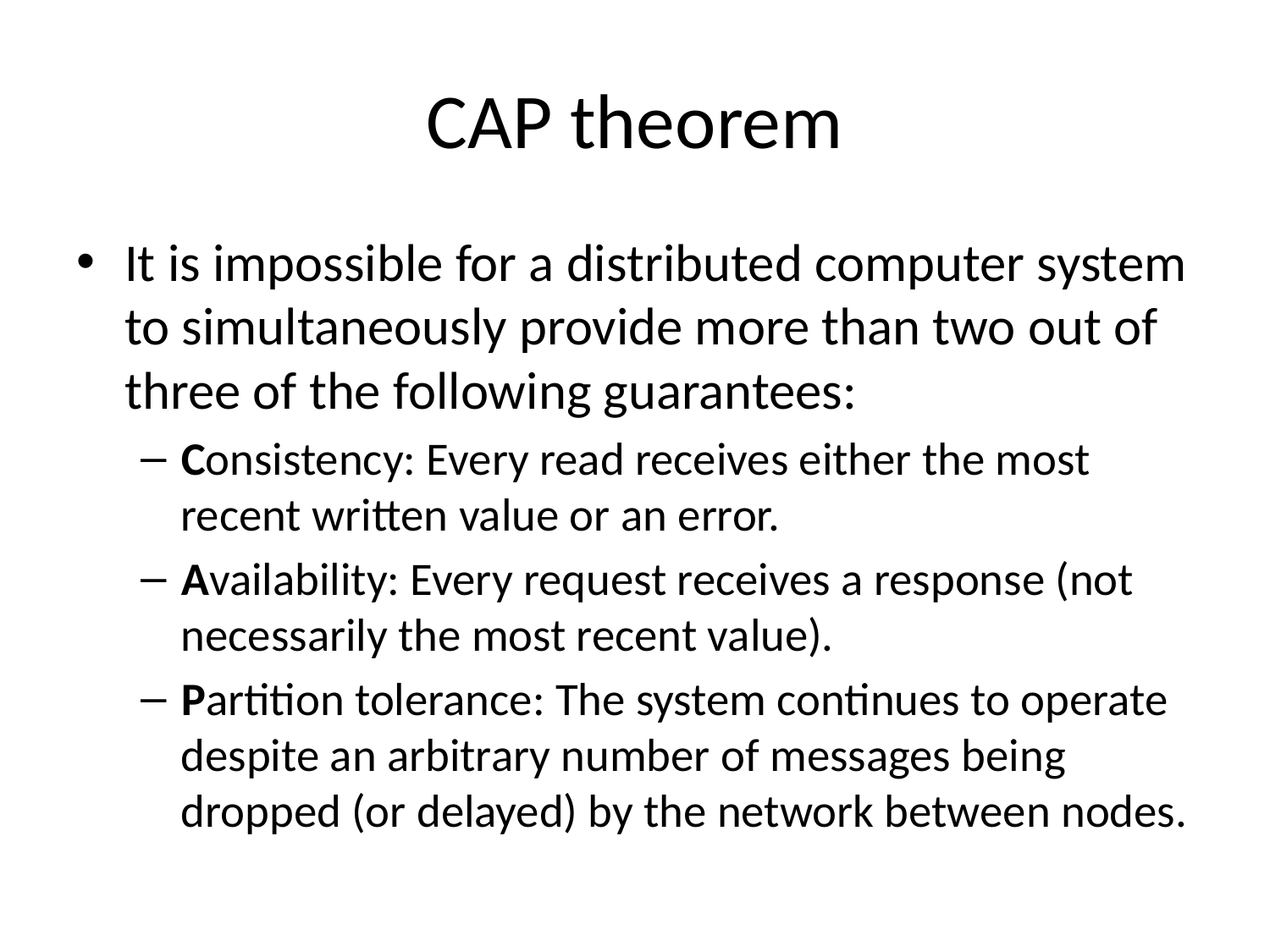

# CAP theorem
It is impossible for a distributed computer system to simultaneously provide more than two out of three of the following guarantees:
Consistency: Every read receives either the most recent written value or an error.
Availability: Every request receives a response (not necessarily the most recent value).
Partition tolerance: The system continues to operate despite an arbitrary number of messages being dropped (or delayed) by the network between nodes.